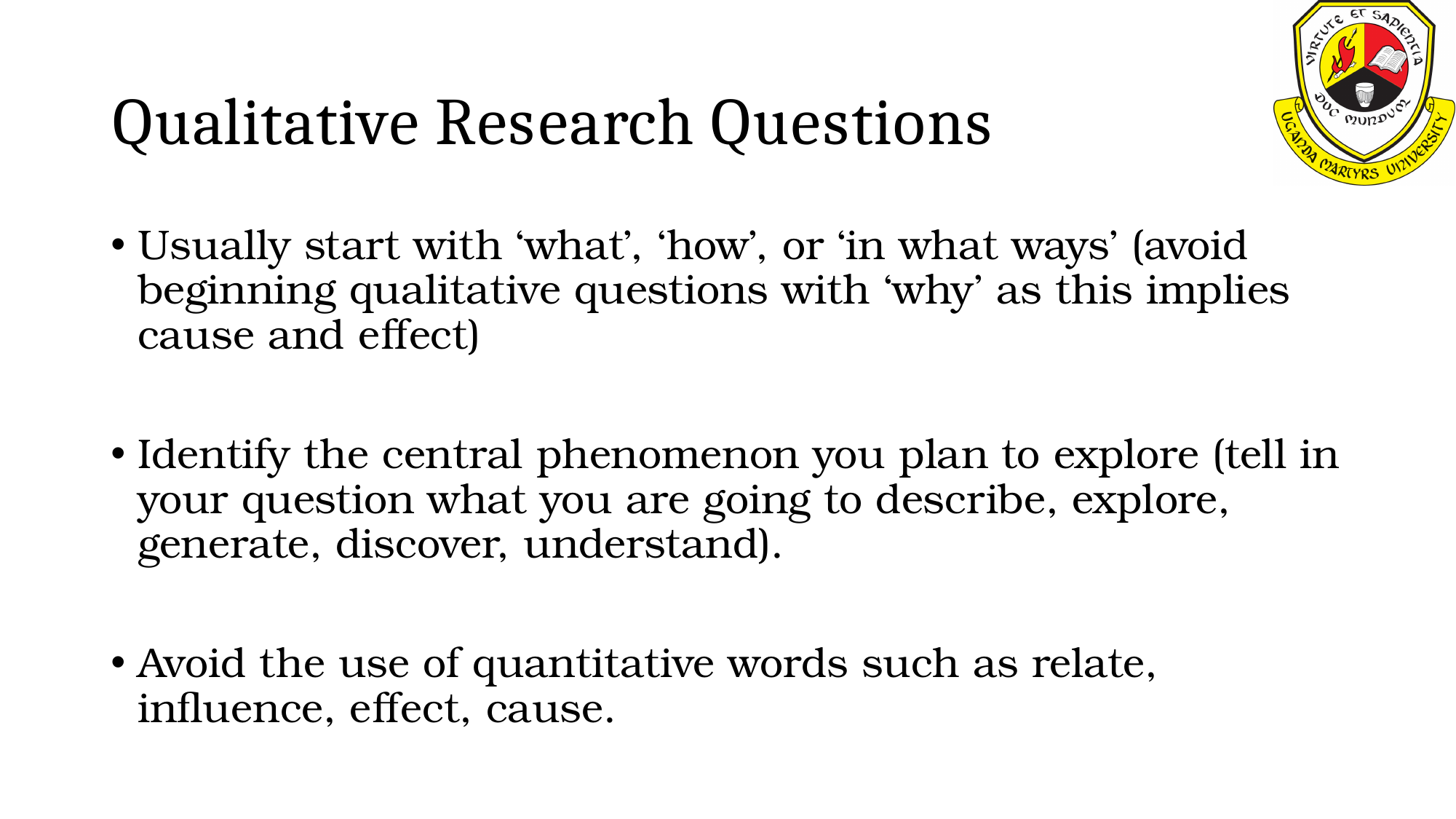

# Qualitative Research Questions
Usually start with ‘what’, ‘how’, or ‘in what ways’ (avoid beginning qualitative questions with ‘why’ as this implies cause and effect)

Identify the central phenomenon you plan to explore (tell in your question what you are going to describe, explore, generate, discover, understand).

Avoid the use of quantitative words such as relate, influence, effect, cause.